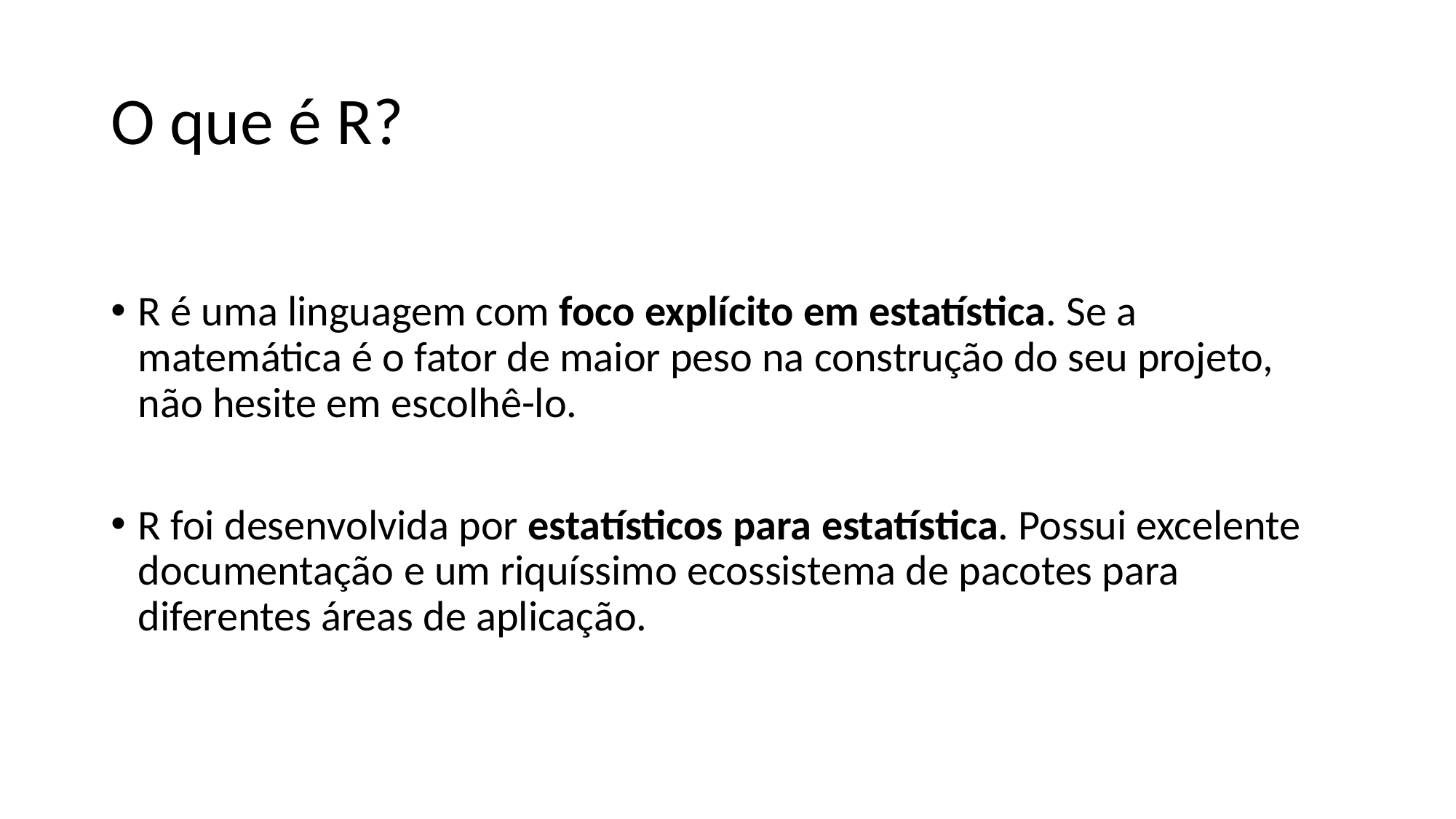

# O que é R?

R é uma linguagem com foco explícito em estatística. Se a matemática é o fator de maior peso na construção do seu projeto, não hesite em escolhê-lo.

R foi desenvolvida por estatísticos para estatística. Possui excelente documentação e um riquíssimo ecossistema de pacotes para diferentes áreas de aplicação.